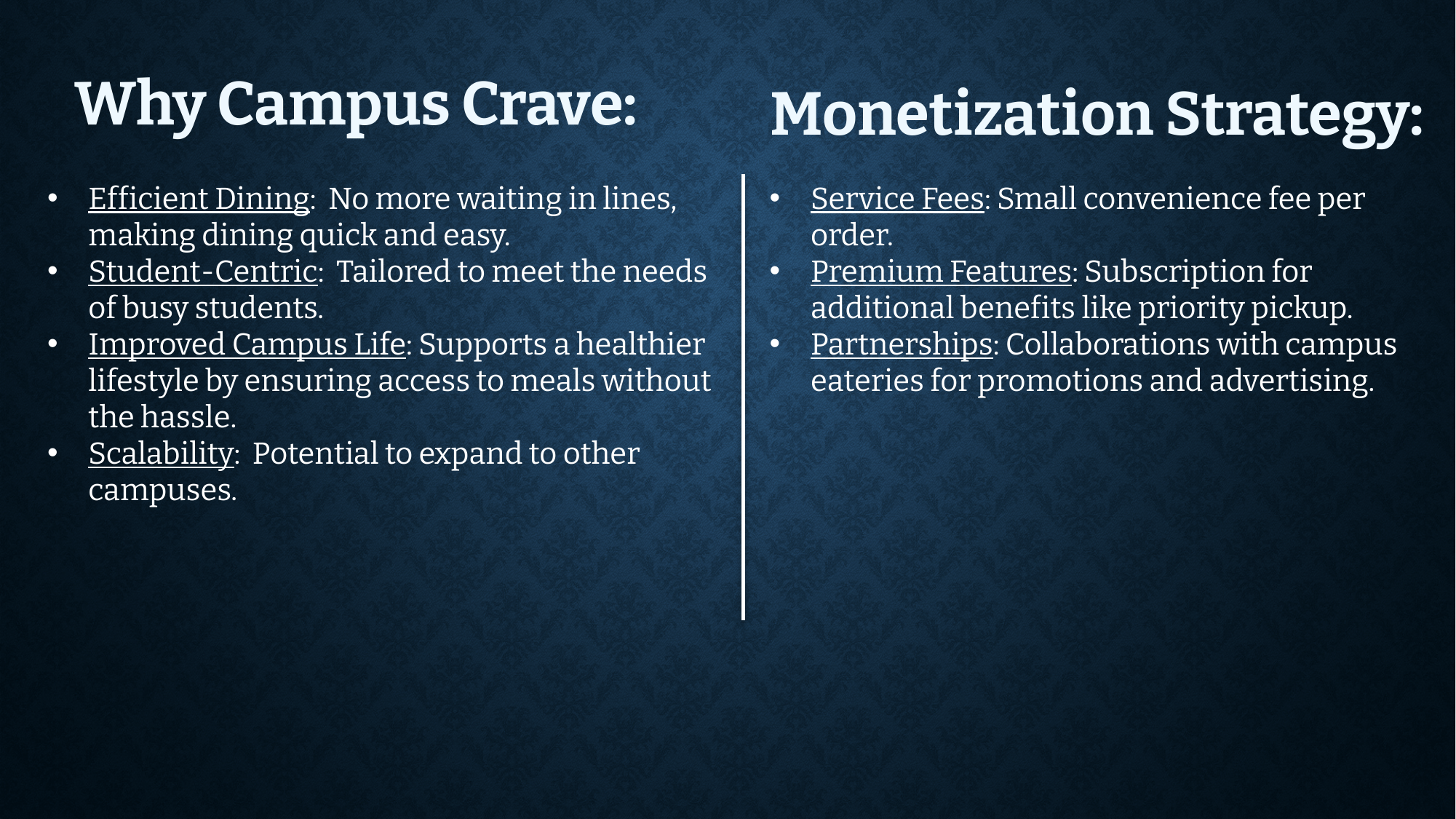

Why Campus Crave:
Monetization Strategy:
Efficient Dining:  No more waiting in lines, making dining quick and easy.
Student-Centric:  Tailored to meet the needs of busy students.
Improved Campus Life: Supports a healthier lifestyle by ensuring access to meals without the hassle.
Scalability:  Potential to expand to other campuses.

Service Fees: Small convenience fee per order.
Premium Features: Subscription for additional benefits like priority pickup.
Partnerships: Collaborations with campus eateries for promotions and advertising.